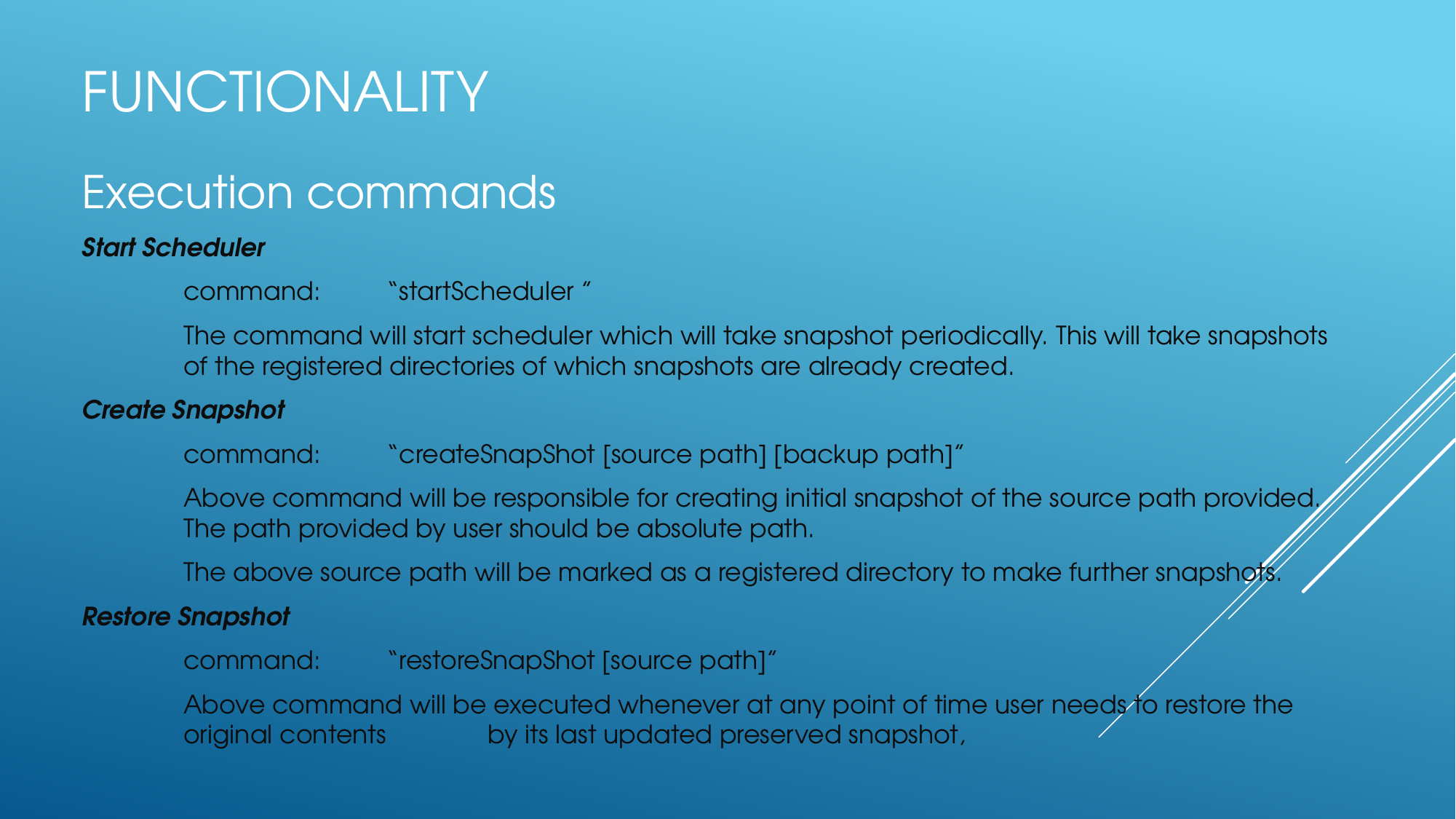

# Functionality
Execution commands
Start Scheduler
	command:		“startScheduler ”
	The command will start scheduler which will take snapshot periodically. This will take snapshots 	of the registered directories of which snapshots are already created.
Create Snapshot
	command:		“createSnapShot [source path] [backup path]”
	Above command will be responsible for creating initial snapshot of the source path provided. 	The path provided by user should be absolute path.
	The above source path will be marked as a registered directory to make further snapshots.
Restore Snapshot
	command:		“restoreSnapShot [source path]”
	Above command will be executed whenever at any point of time user needs to restore the 	original contents 	by its last updated preserved snapshot,